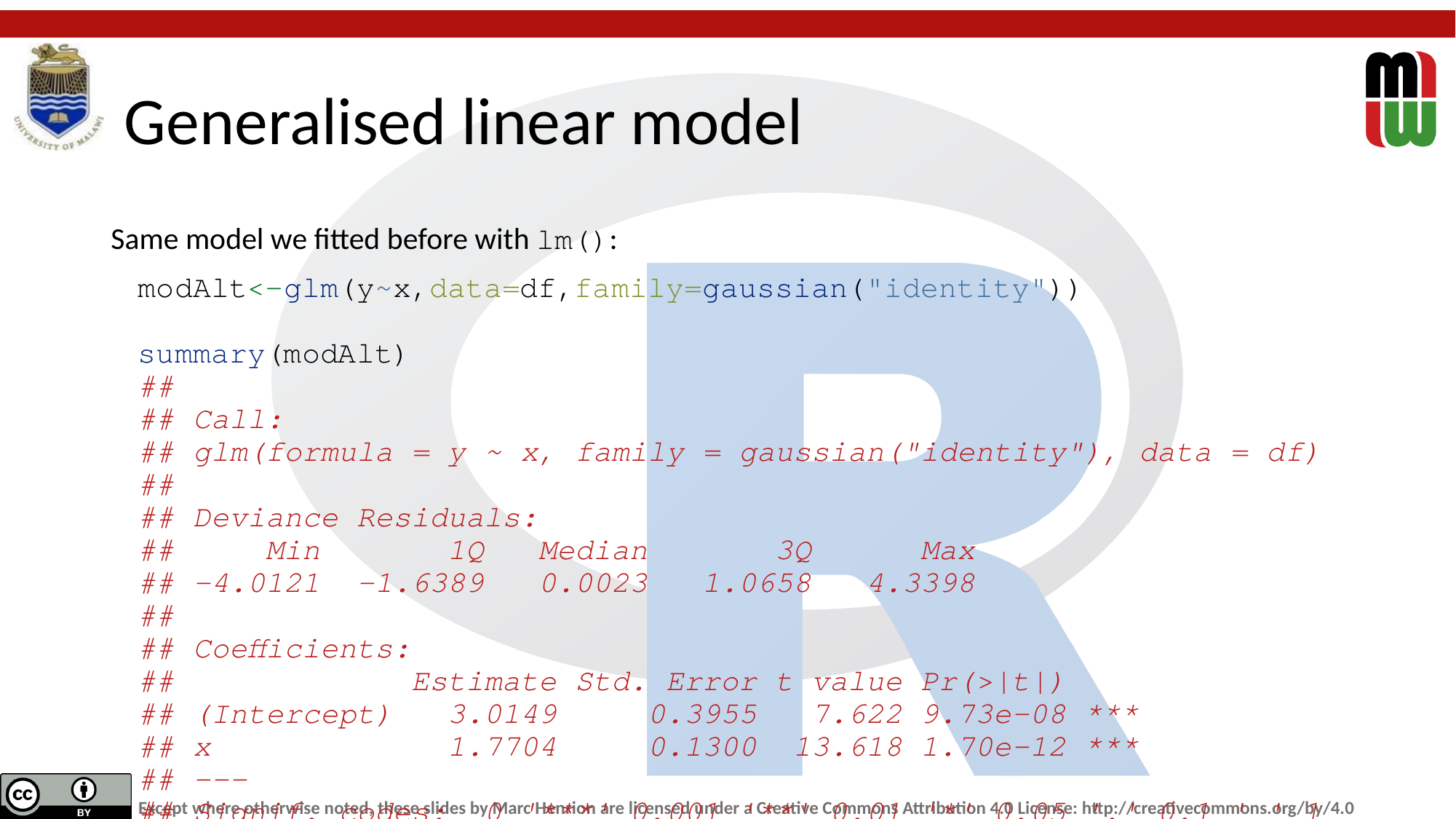

# Generalised linear model
Same model we fitted before with lm():
modAlt<-glm(y~x,data=df,family=gaussian("identity"))
summary(modAlt)
##
## Call:
## glm(formula = y ~ x, family = gaussian("identity"), data = df)
##
## Deviance Residuals:
##     Min       1Q   Median       3Q      Max
## -4.0121  -1.6389   0.0023   1.0658   4.3398
##
## Coefficients:
##             Estimate Std. Error t value Pr(>|t|)
## (Intercept)   3.0149     0.3955   7.622 9.73e-08 ***
## x             1.7704     0.1300  13.618 1.70e-12 ***
## ---
## Signif. codes:  0 '***' 0.001 '**' 0.01 '*' 0.05 '.' 0.1 ' ' 1
##
## (Dispersion parameter for gaussian family taken to be 3.853688)
##
##     Null deviance: 803.257  on 24  degrees of freedom
## Residual deviance:  88.635  on 23  degrees of freedom
## AIC: 108.59
##
## Number of Fisher Scoring iterations: 2